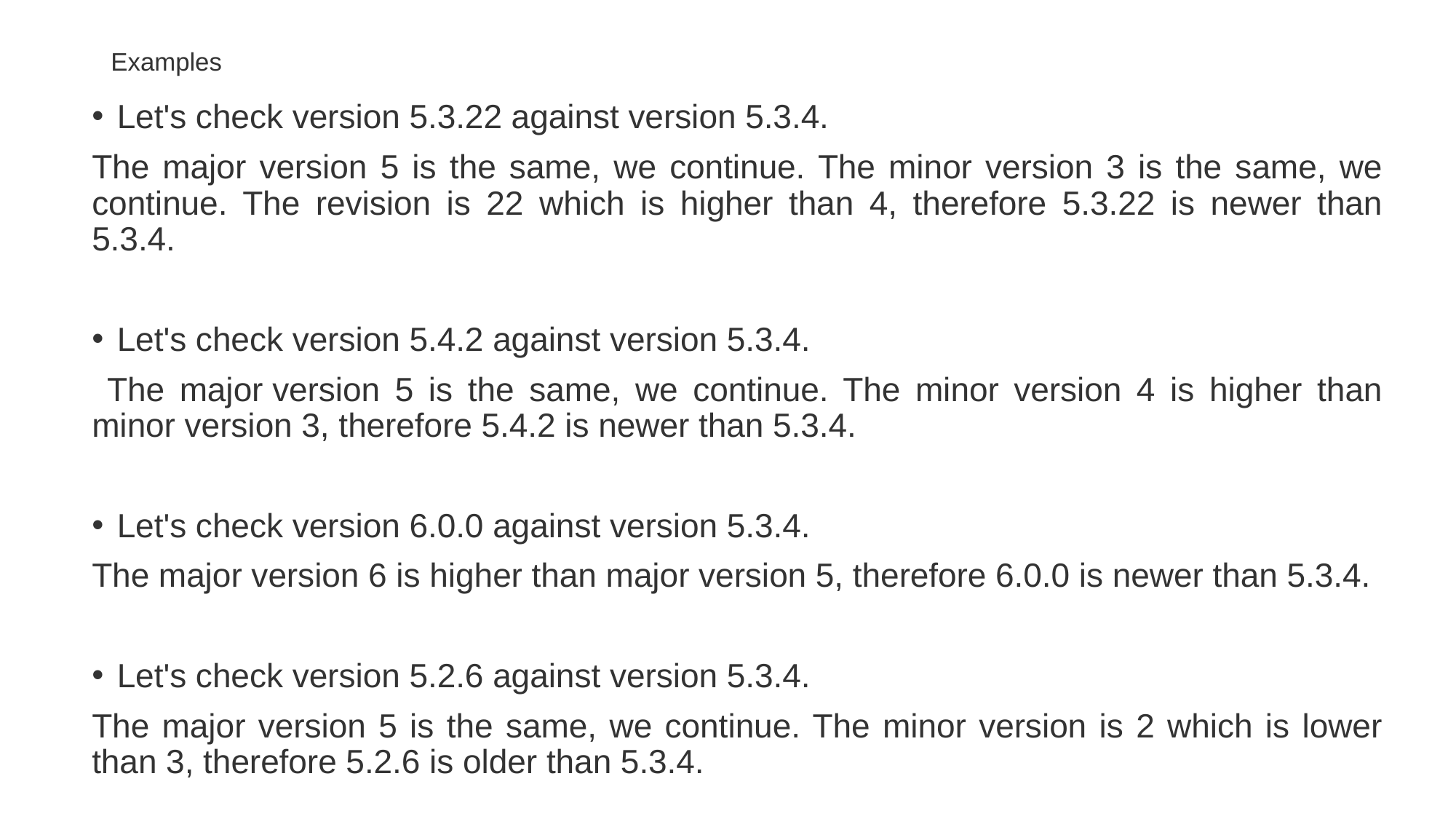

# Examples
Let's check version 5.3.22 against version 5.3.4.
The major version 5 is the same, we continue. The minor version 3 is the same, we continue. The revision is 22 which is higher than 4, therefore 5.3.22 is newer than 5.3.4.

Let's check version 5.4.2 against version 5.3.4.
 The major version 5 is the same, we continue. The minor version 4 is higher than minor version 3, therefore 5.4.2 is newer than 5.3.4.

Let's check version 6.0.0 against version 5.3.4.
The major version 6 is higher than major version 5, therefore 6.0.0 is newer than 5.3.4.

Let's check version 5.2.6 against version 5.3.4.
The major version 5 is the same, we continue. The minor version is 2 which is lower than 3, therefore 5.2.6 is older than 5.3.4.